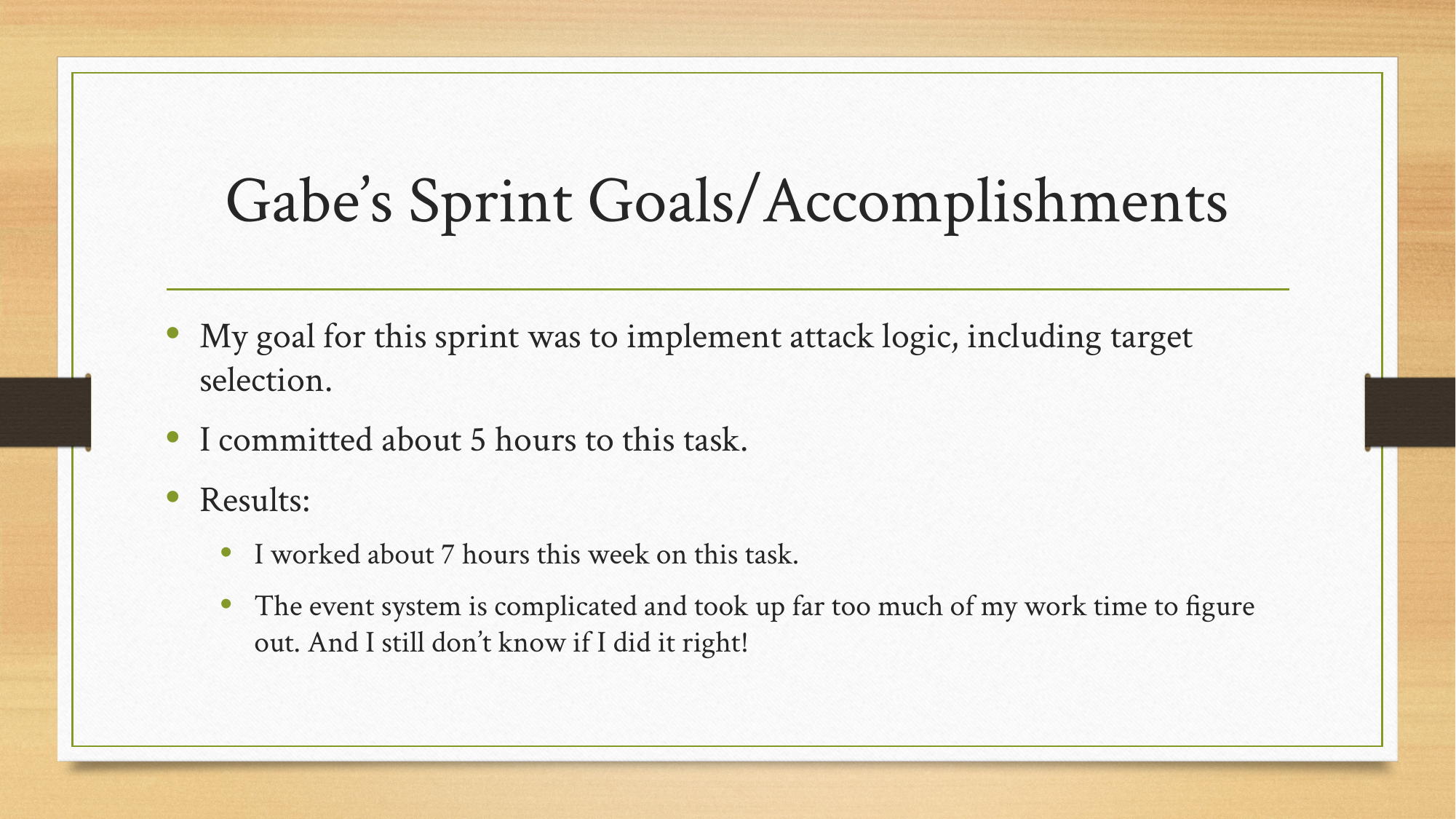

# Gabe’s Sprint Goals/Accomplishments
My goal for this sprint was to implement attack logic, including target selection.
I committed about 5 hours to this task.
Results:
I worked about 7 hours this week on this task.
The event system is complicated and took up far too much of my work time to figure out. And I still don’t know if I did it right!